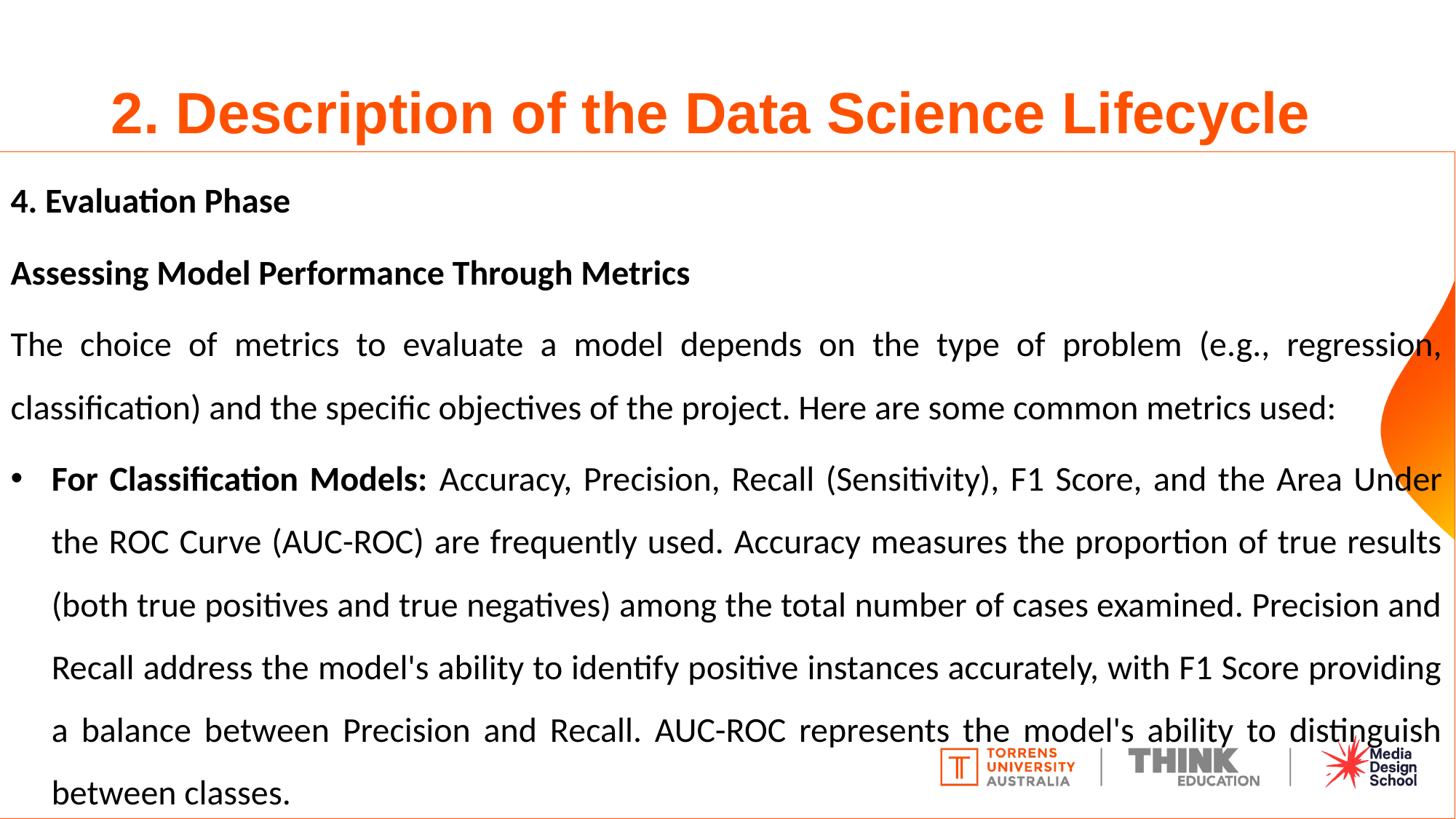

# 2. Description of the Data Science Lifecycle
4. Evaluation Phase
Assessing Model Performance Through Metrics
The choice of metrics to evaluate a model depends on the type of problem (e.g., regression, classification) and the specific objectives of the project. Here are some common metrics used:
For Classification Models: Accuracy, Precision, Recall (Sensitivity), F1 Score, and the Area Under the ROC Curve (AUC-ROC) are frequently used. Accuracy measures the proportion of true results (both true positives and true negatives) among the total number of cases examined. Precision and Recall address the model's ability to identify positive instances accurately, with F1 Score providing a balance between Precision and Recall. AUC-ROC represents the model's ability to distinguish between classes.